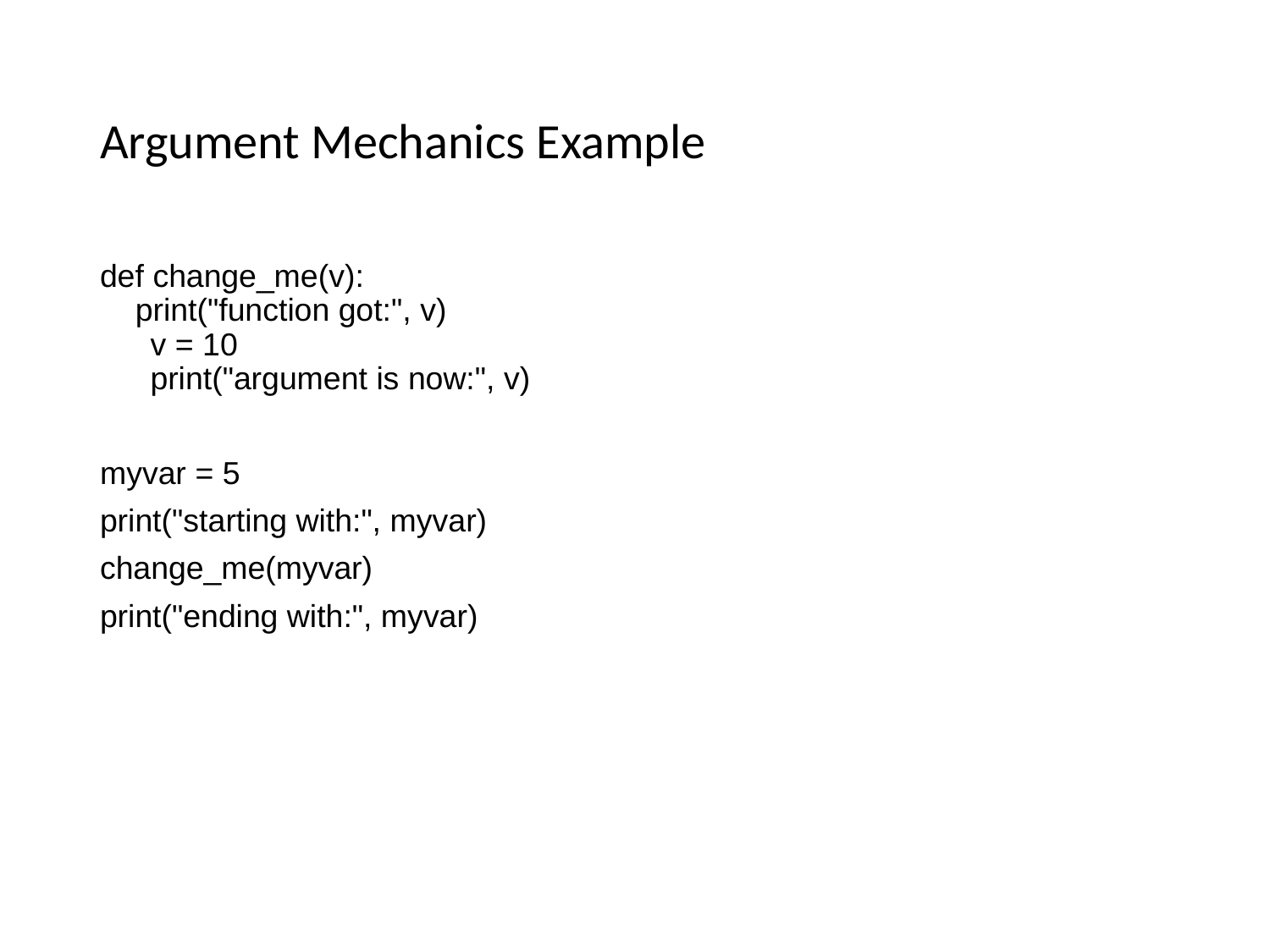

# Argument Mechanics Example
def change_me(v):
    print("function got:", v)
   v = 10
   print("argument is now:", v)

myvar = 5
print("starting with:", myvar)
change_me(myvar)
print("ending with:", myvar)